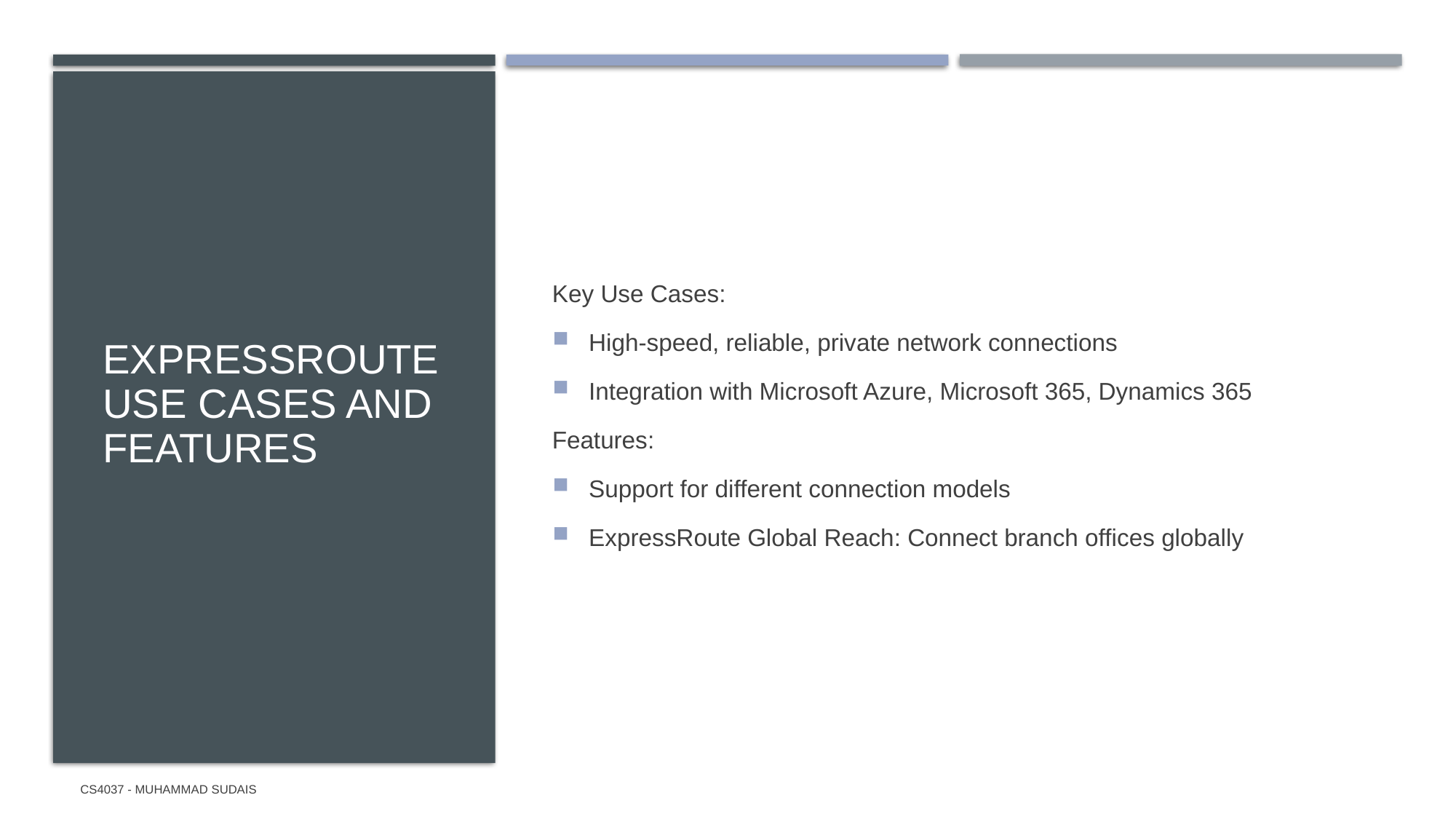

# ExpressRoute Use Cases and Features
Key Use Cases:
High-speed, reliable, private network connections
Integration with Microsoft Azure, Microsoft 365, Dynamics 365
Features:
Support for different connection models
ExpressRoute Global Reach: Connect branch offices globally
CS4037 - Muhammad Sudais